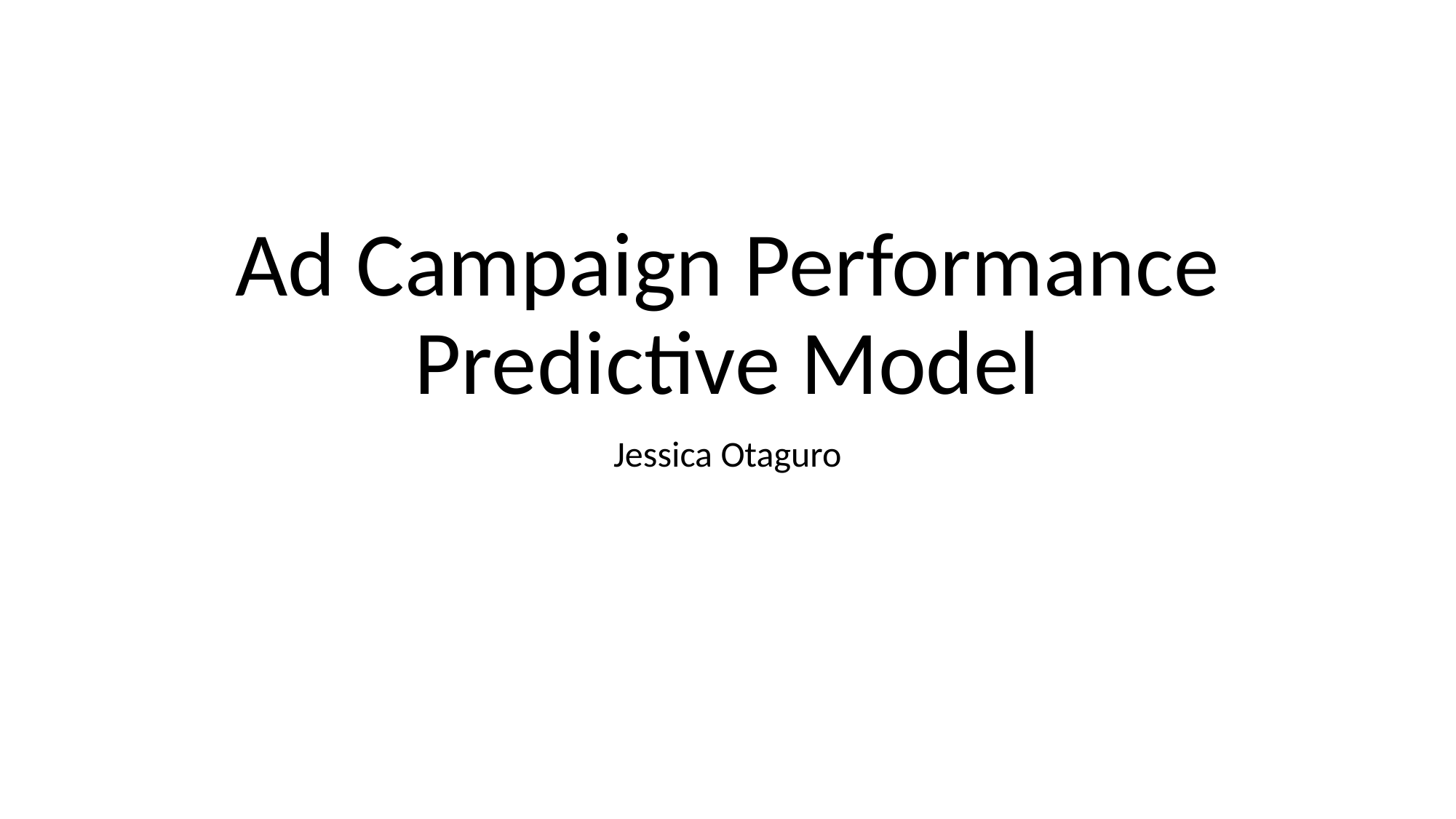

# Ad Campaign Performance Predictive Model
Jessica Otaguro